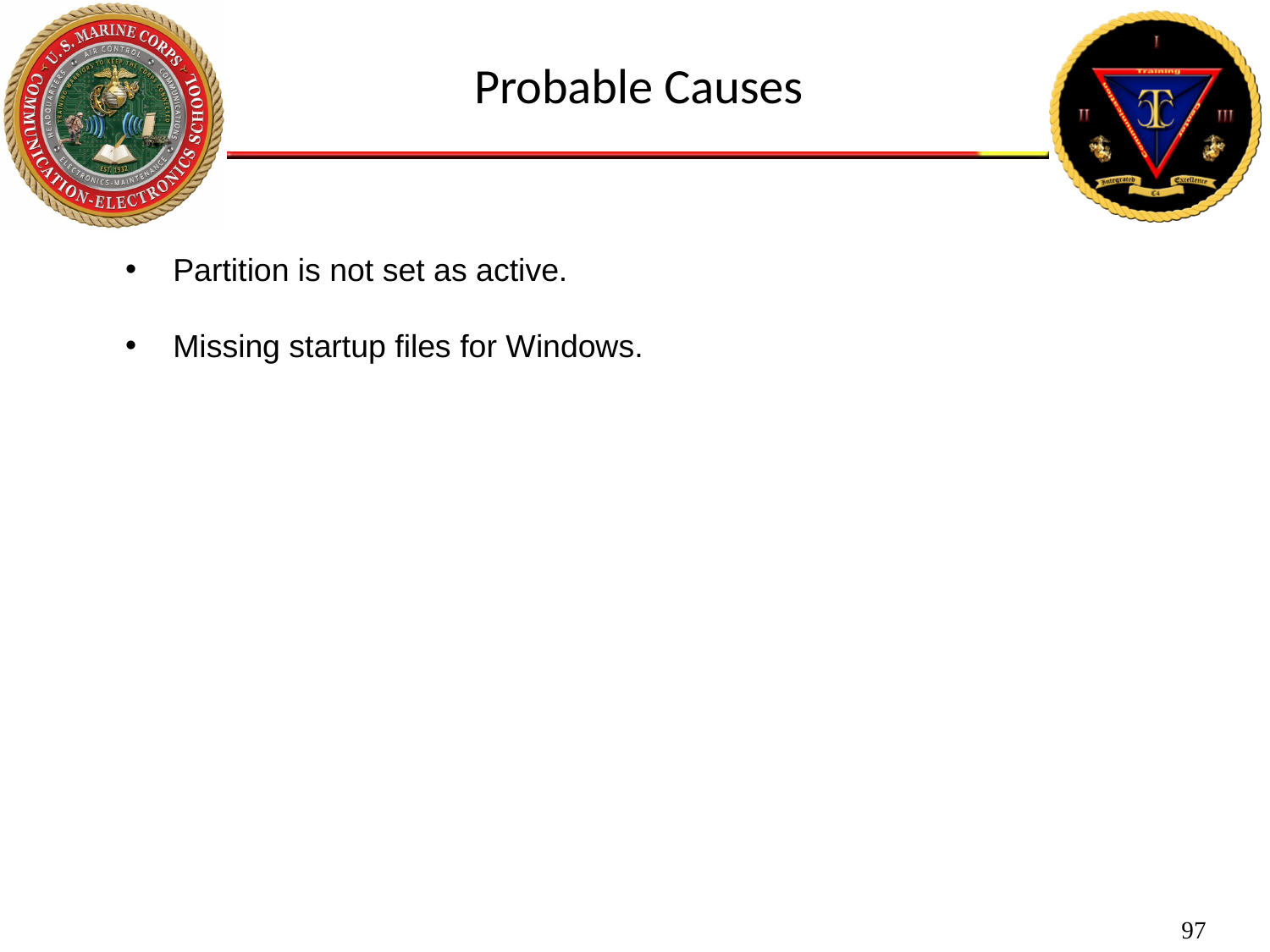

Probable Causes
Partition is not set as active.

Missing startup files for Windows.